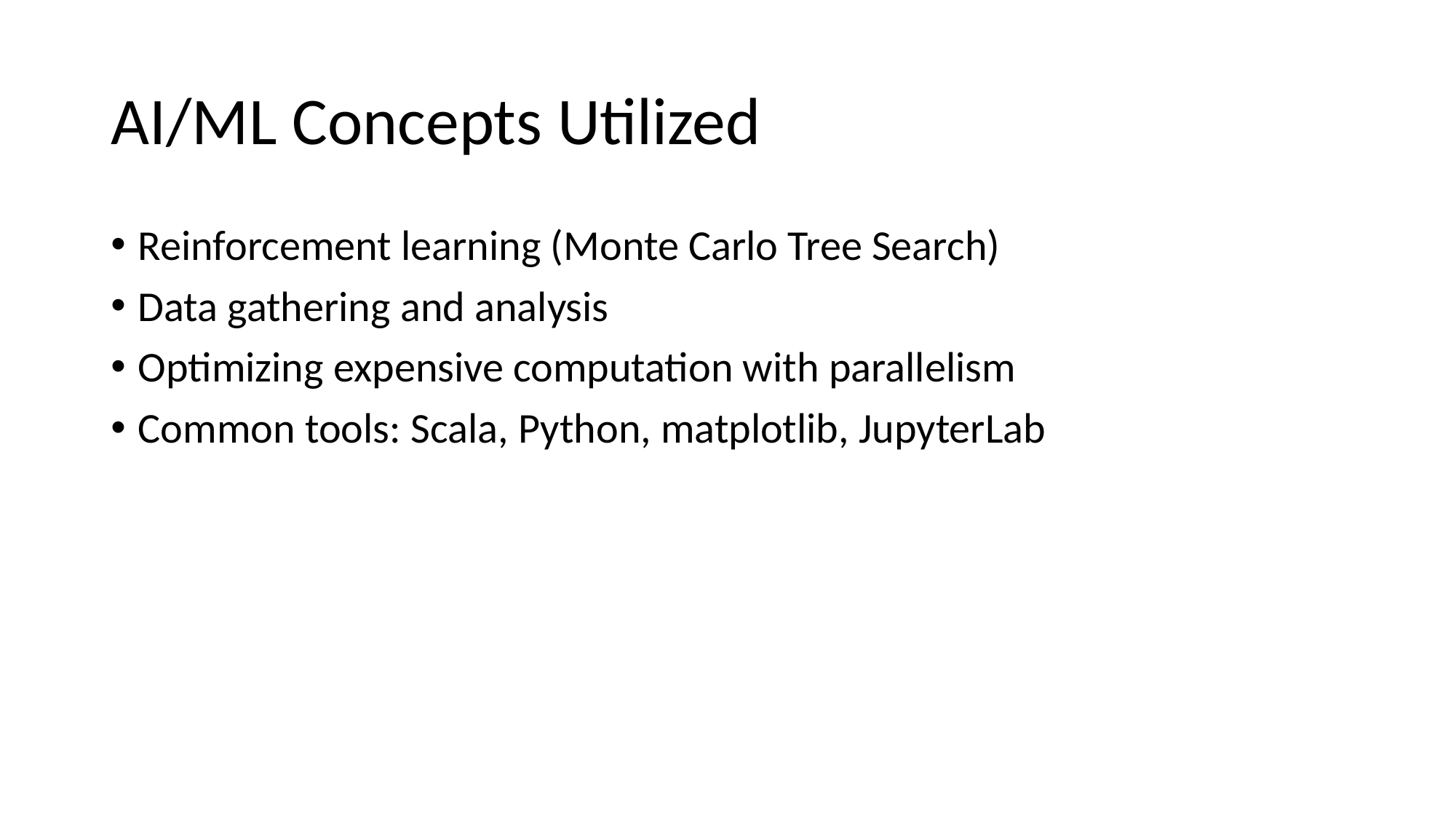

# AI/ML Concepts Utilized
Reinforcement learning (Monte Carlo Tree Search)
Data gathering and analysis
Optimizing expensive computation with parallelism
Common tools: Scala, Python, matplotlib, JupyterLab